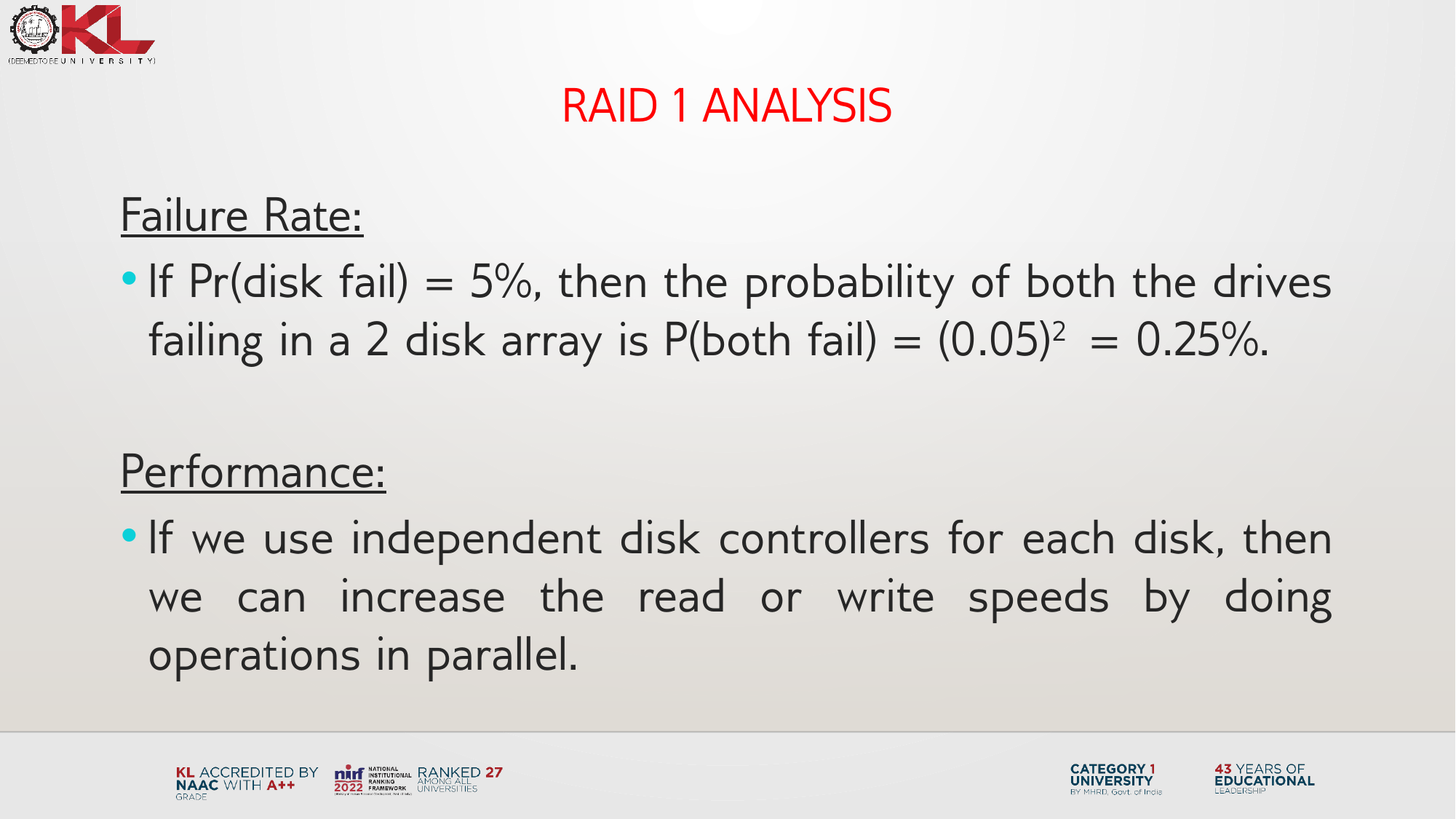

# RAID 1 analysis
Failure Rate:
If Pr(disk fail) = 5%, then the probability of both the drives failing in a 2 disk array is P(both fail) = (0.05)2  = 0.25%.

Performance:
If we use independent disk controllers for each disk, then we can increase the read or write speeds by doing operations in parallel.